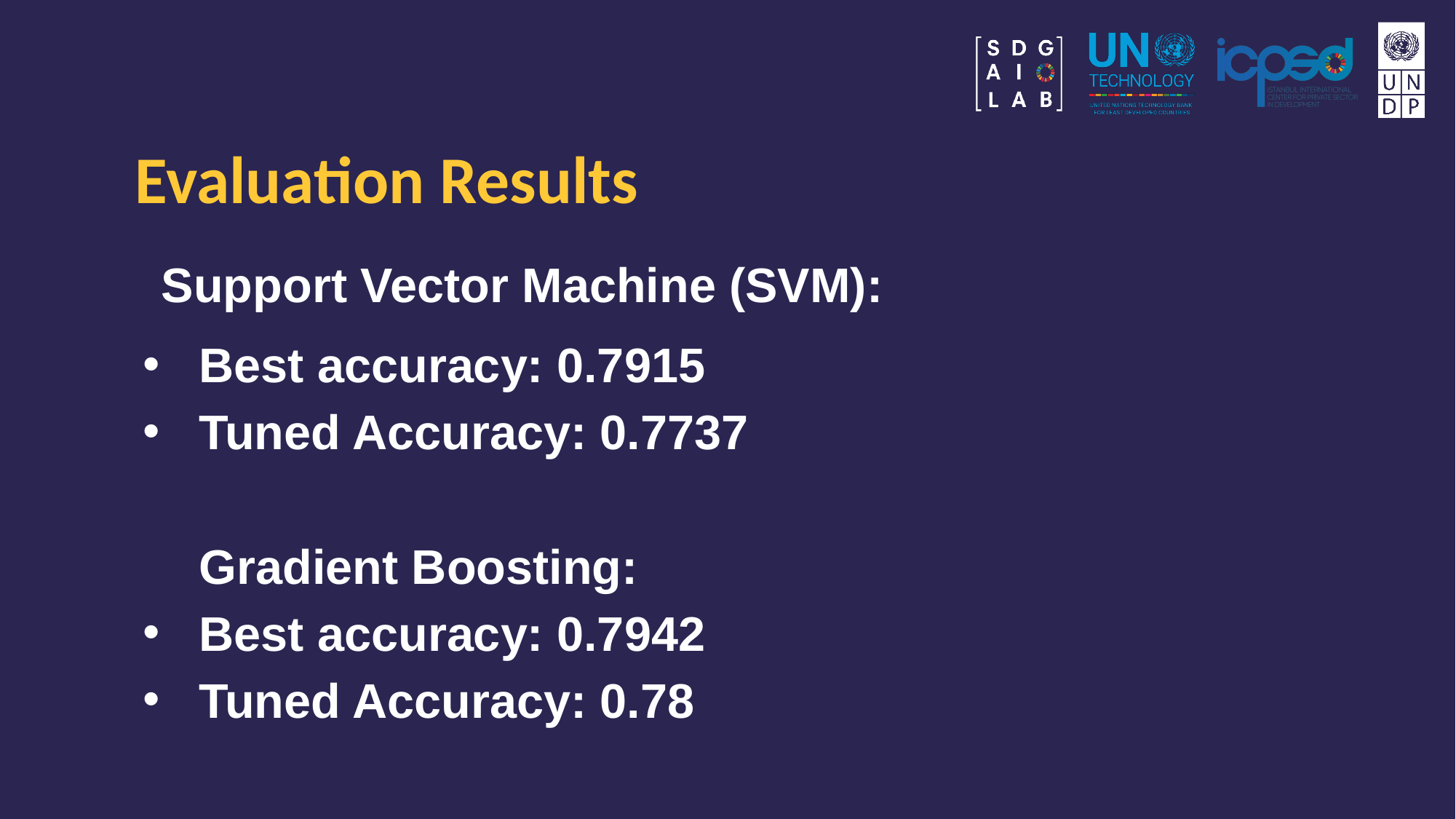

# Evaluation Results
   Support Vector Machine (SVM):
Best accuracy: 0.7915
Tuned Accuracy: 0.7737
Gradient Boosting:
Best accuracy: 0.7942
Tuned Accuracy: 0.78